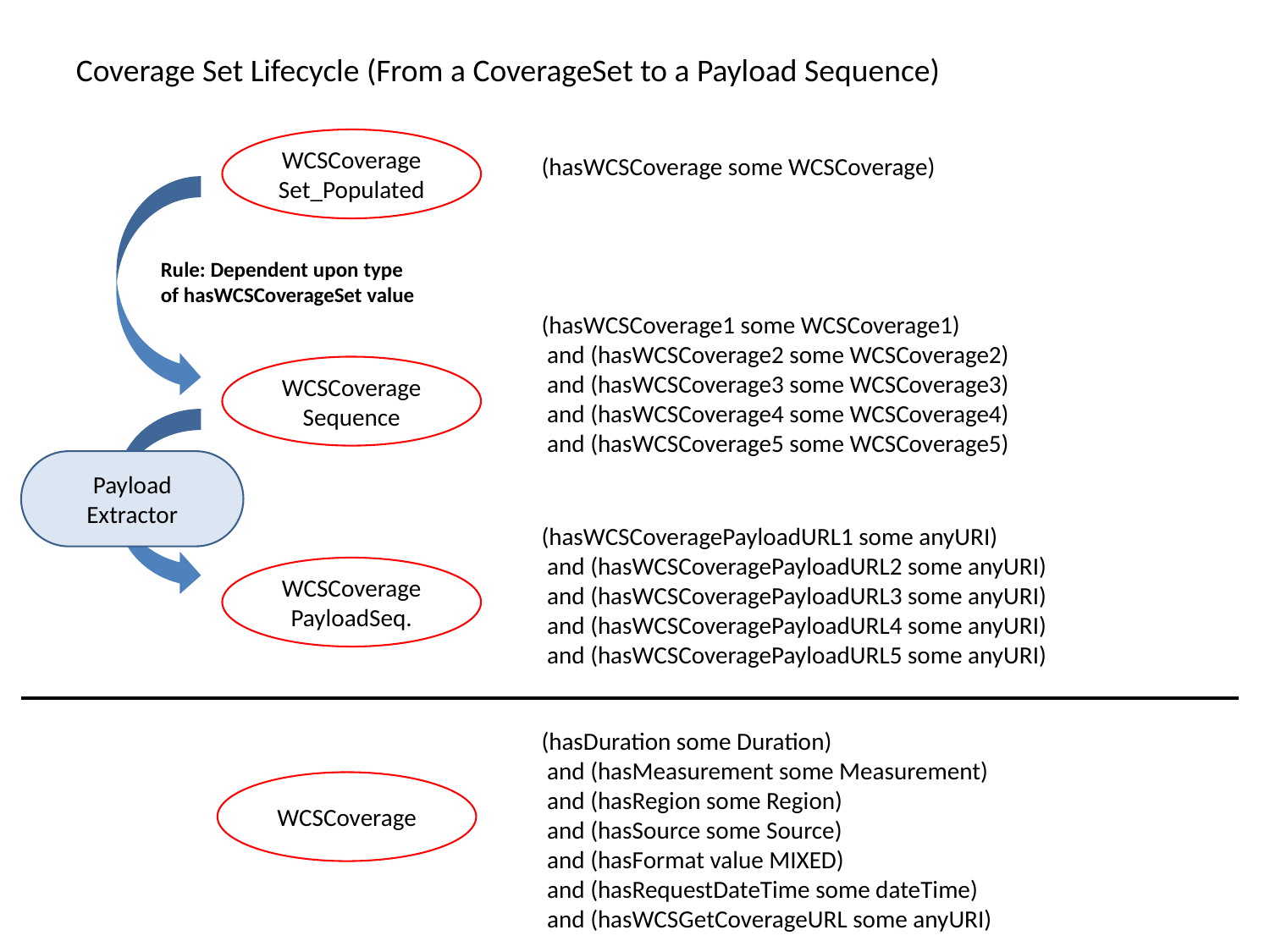

Coverage Set Lifecycle (From a CoverageSet to a Payload Sequence)
WCSCoverage
Set_Populated
(hasWCSCoverage some WCSCoverage)

Rule: Dependent upon type of hasWCSCoverageSet value
(hasWCSCoverage1 some WCSCoverage1)
 and (hasWCSCoverage2 some WCSCoverage2)
 and (hasWCSCoverage3 some WCSCoverage3)
 and (hasWCSCoverage4 some WCSCoverage4)
 and (hasWCSCoverage5 some WCSCoverage5)
WCSCoverage
Sequence

Payload
Extractor
(hasWCSCoveragePayloadURL1 some anyURI)
 and (hasWCSCoveragePayloadURL2 some anyURI)
 and (hasWCSCoveragePayloadURL3 some anyURI)
 and (hasWCSCoveragePayloadURL4 some anyURI)
 and (hasWCSCoveragePayloadURL5 some anyURI)
WCSCoverage
PayloadSeq.
(hasDuration some Duration)
 and (hasMeasurement some Measurement)
 and (hasRegion some Region)
 and (hasSource some Source)
 and (hasFormat value MIXED)
 and (hasRequestDateTime some dateTime)
 and (hasWCSGetCoverageURL some anyURI)
WCSCoverage